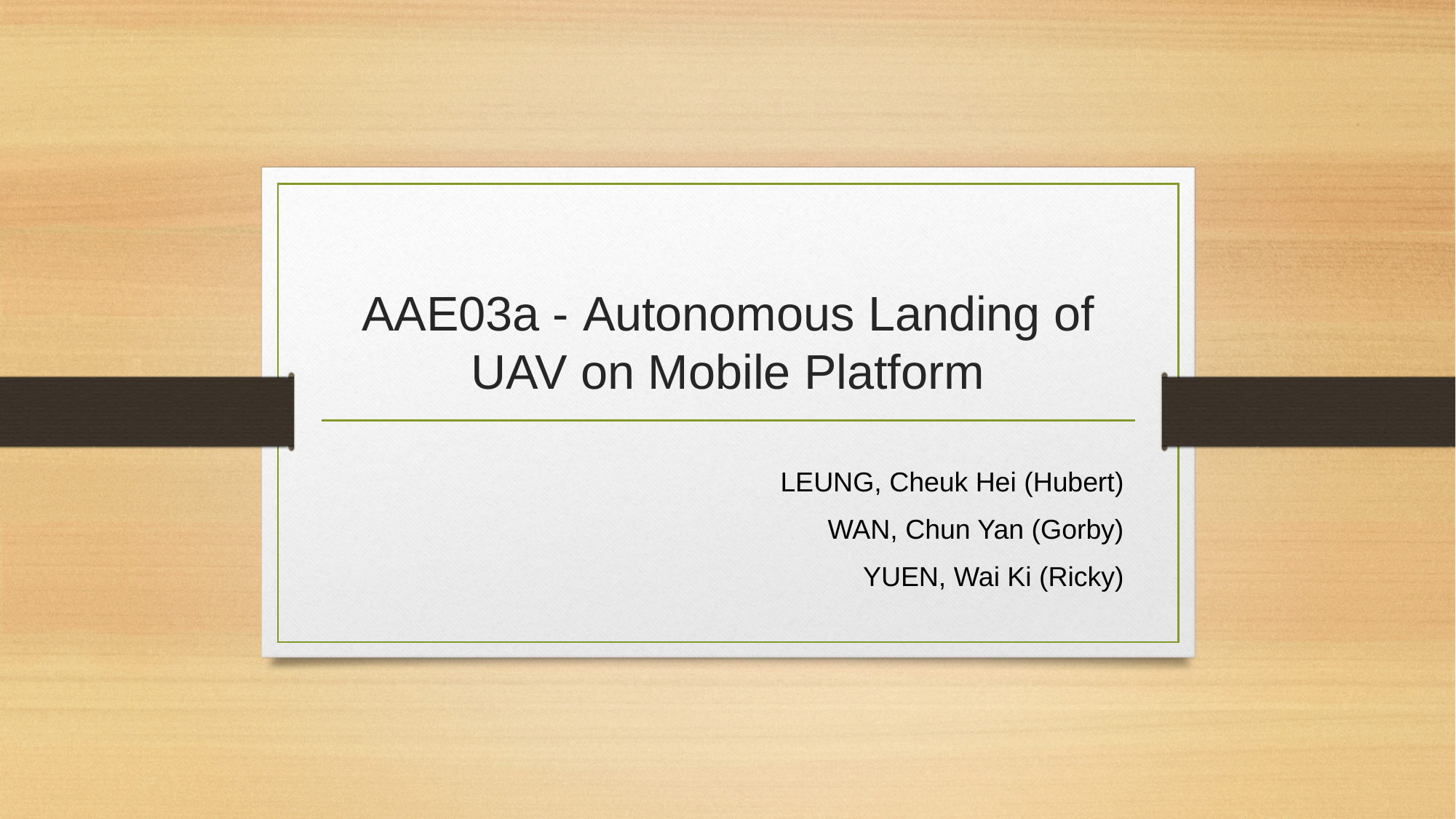

# AAE03a - Autonomous Landing of UAV on Mobile Platform
LEUNG, Cheuk Hei (Hubert)
WAN, Chun Yan (Gorby)
YUEN, Wai Ki (Ricky)